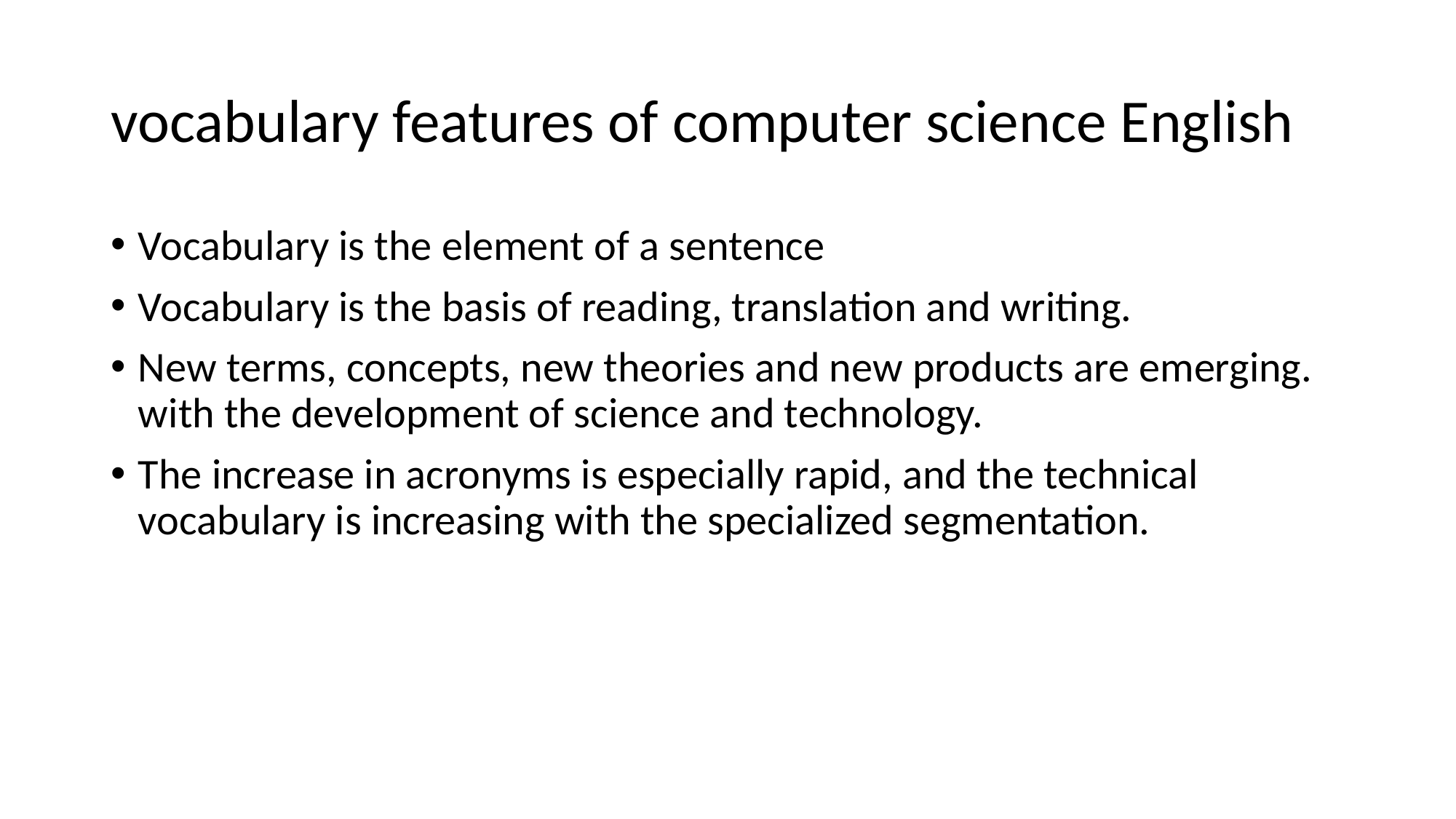

# vocabulary features of computer science English
Vocabulary is the element of a sentence
Vocabulary is the basis of reading, translation and writing.
New terms, concepts, new theories and new products are emerging. with the development of science and technology.
The increase in acronyms is especially rapid, and the technical vocabulary is increasing with the specialized segmentation.